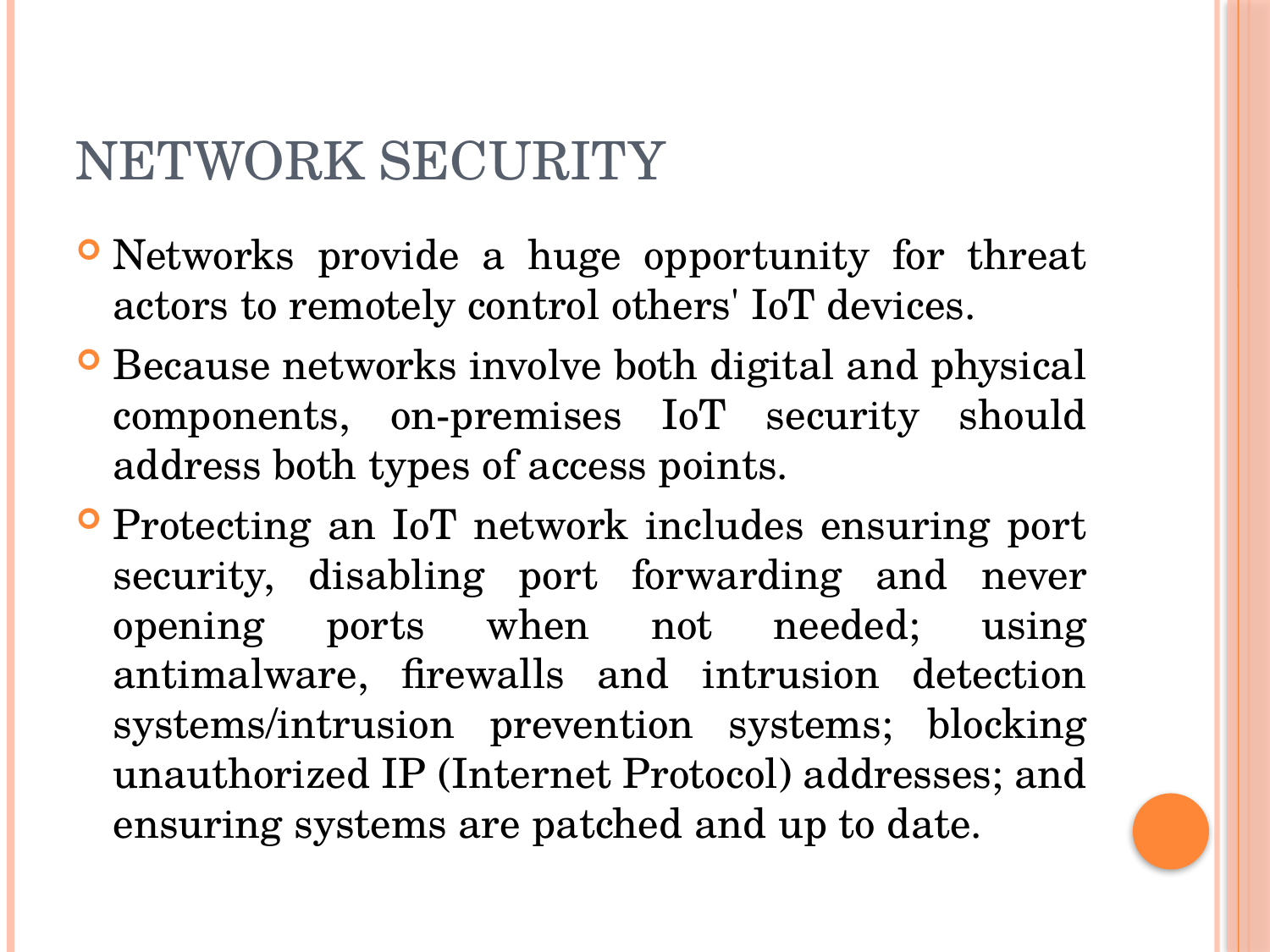

# Network security
Networks provide a huge opportunity for threat actors to remotely control others' IoT devices.
Because networks involve both digital and physical components, on-premises IoT security should address both types of access points.
Protecting an IoT network includes ensuring port security, disabling port forwarding and never opening ports when not needed; using antimalware, firewalls and intrusion detection systems/intrusion prevention systems; blocking unauthorized IP (Internet Protocol) addresses; and ensuring systems are patched and up to date.